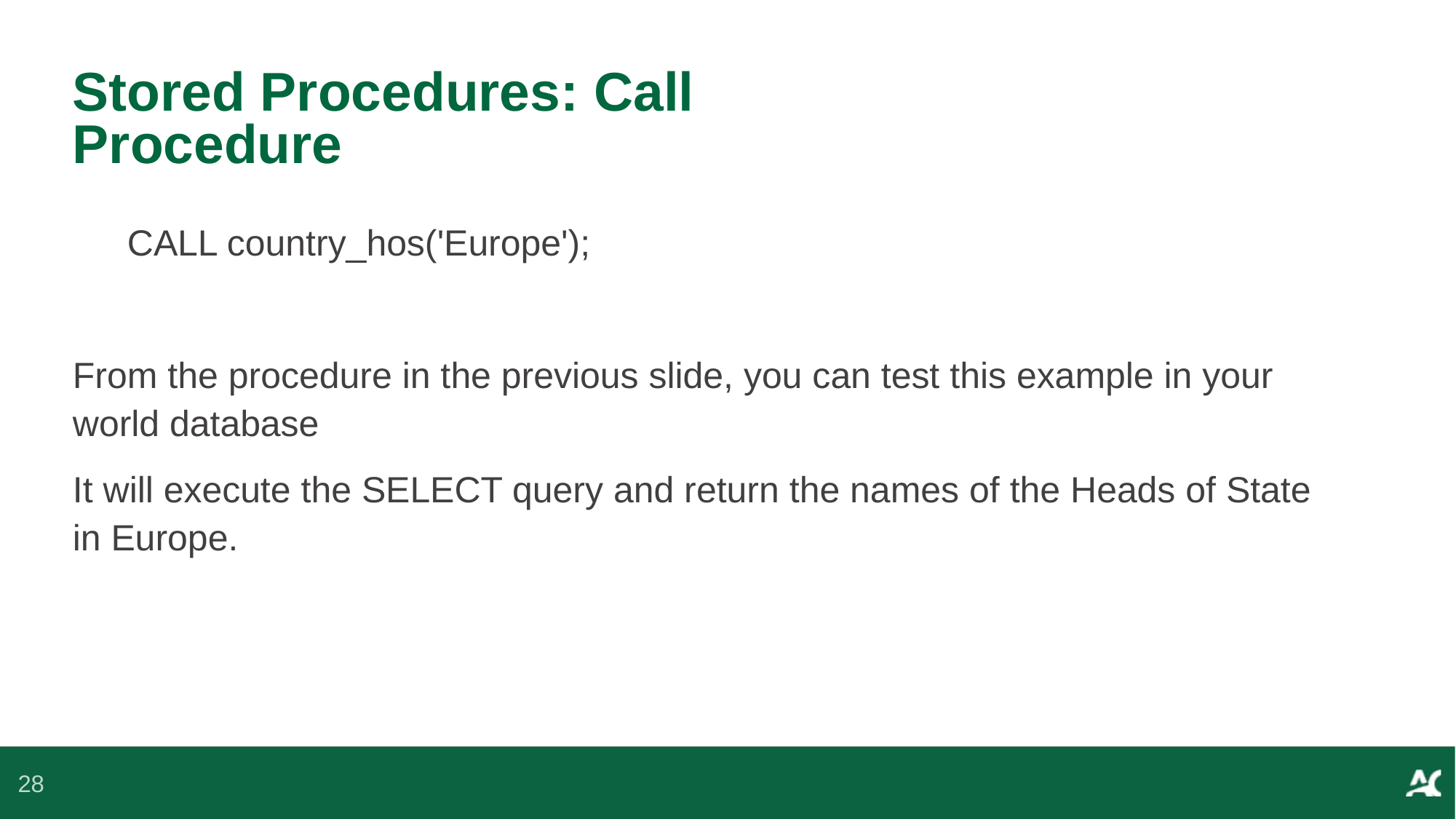

# Stored Procedures: Call Procedure
CALL country_hos('Europe');

From the procedure in the previous slide, you can test this example in your world database
It will execute the SELECT query and return the names of the Heads of State in Europe.
28